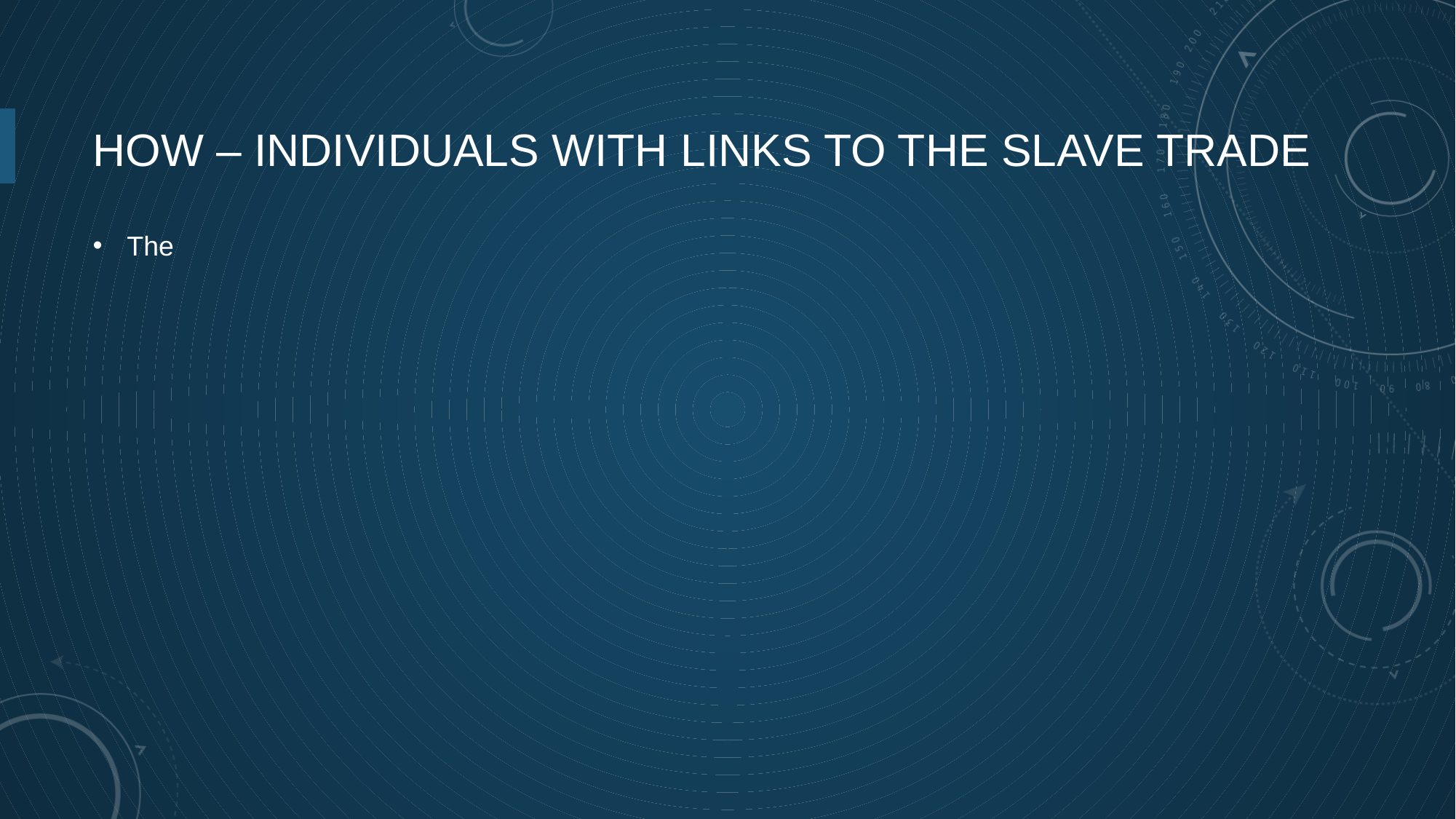

# How – individuals with links to the slave trade
The